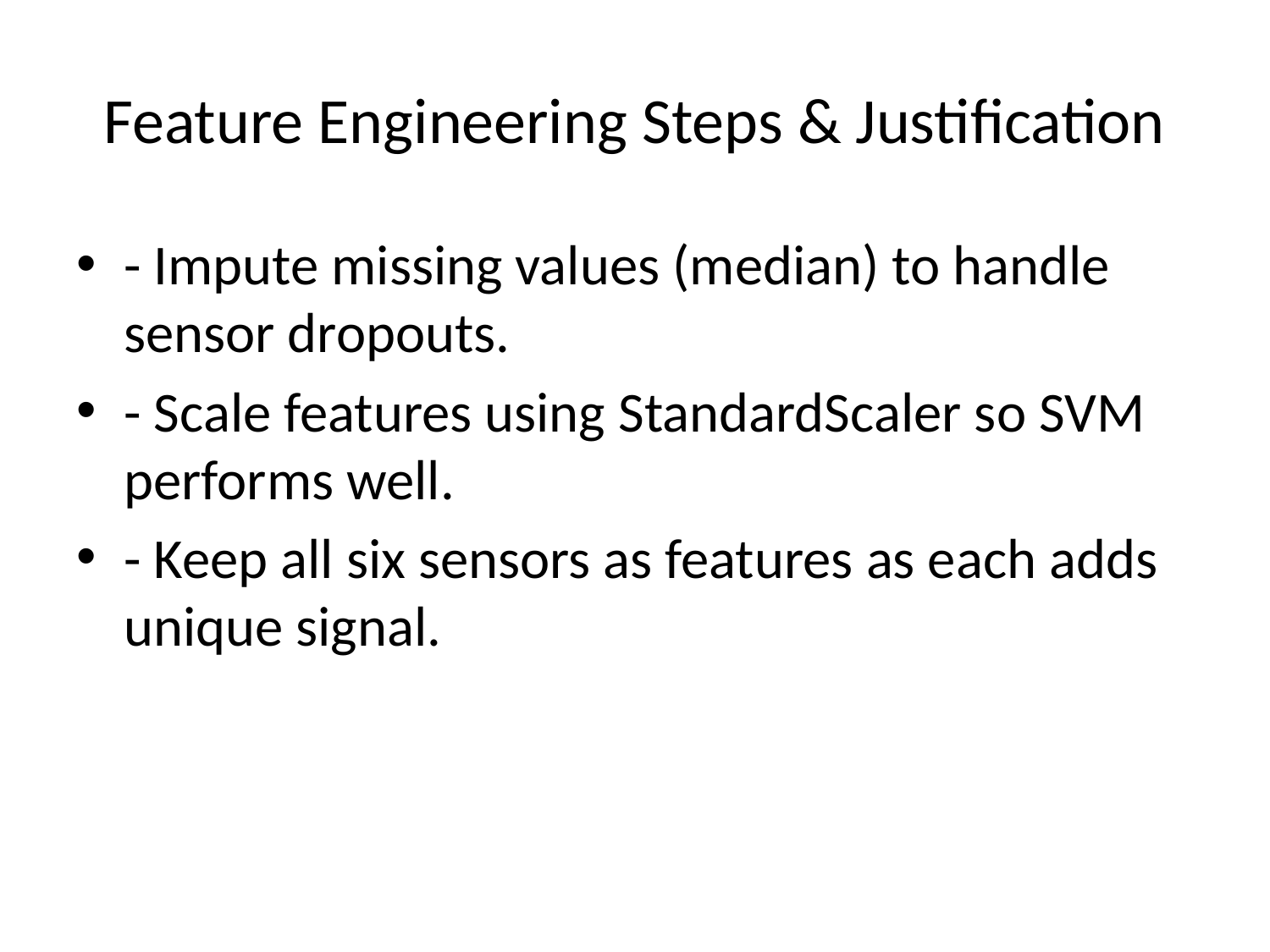

# Feature Engineering Steps & Justification
- Impute missing values (median) to handle sensor dropouts.
- Scale features using StandardScaler so SVM performs well.
- Keep all six sensors as features as each adds unique signal.